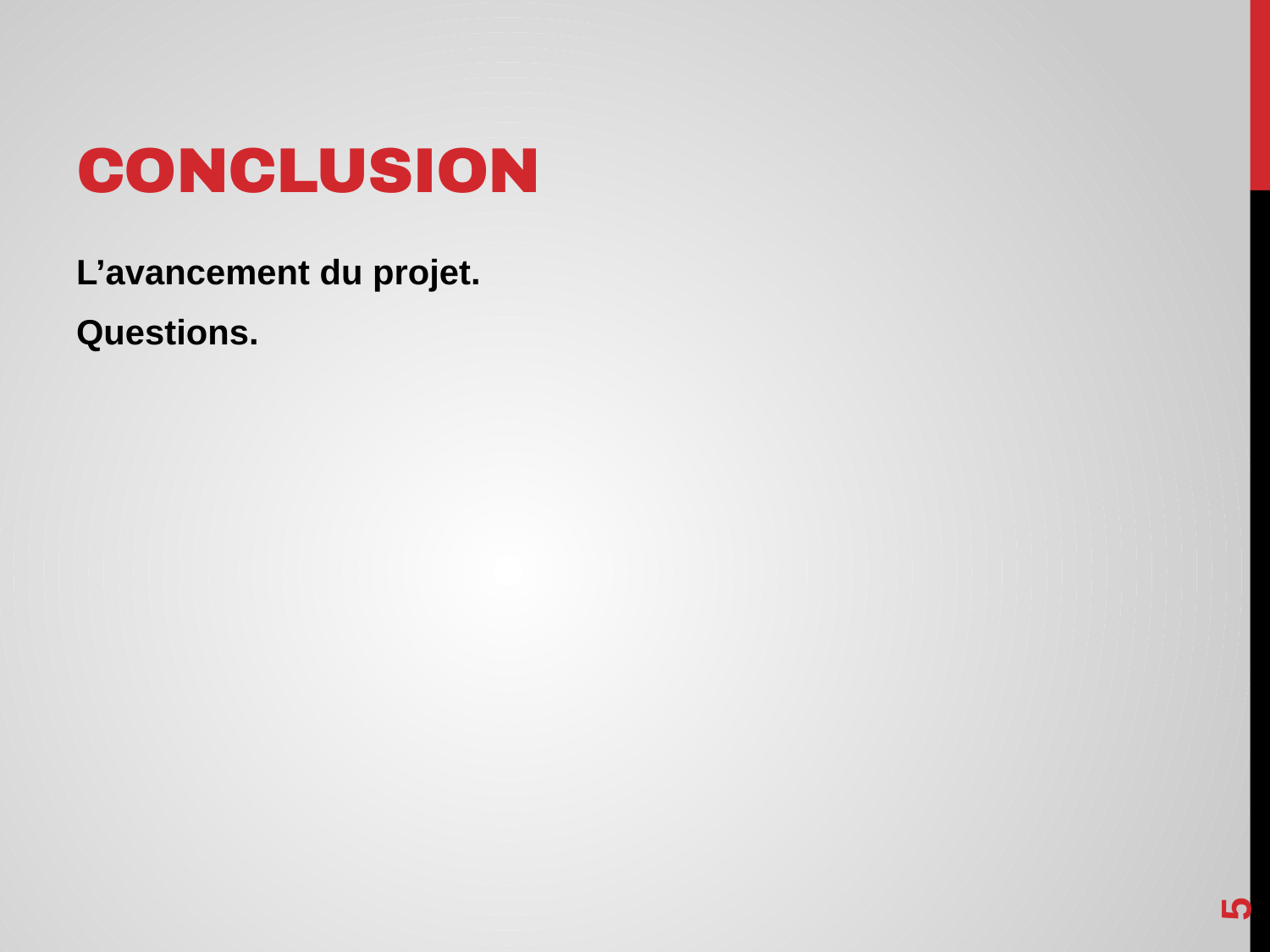

# Conclusion
L’avancement du projet.
Questions.
5